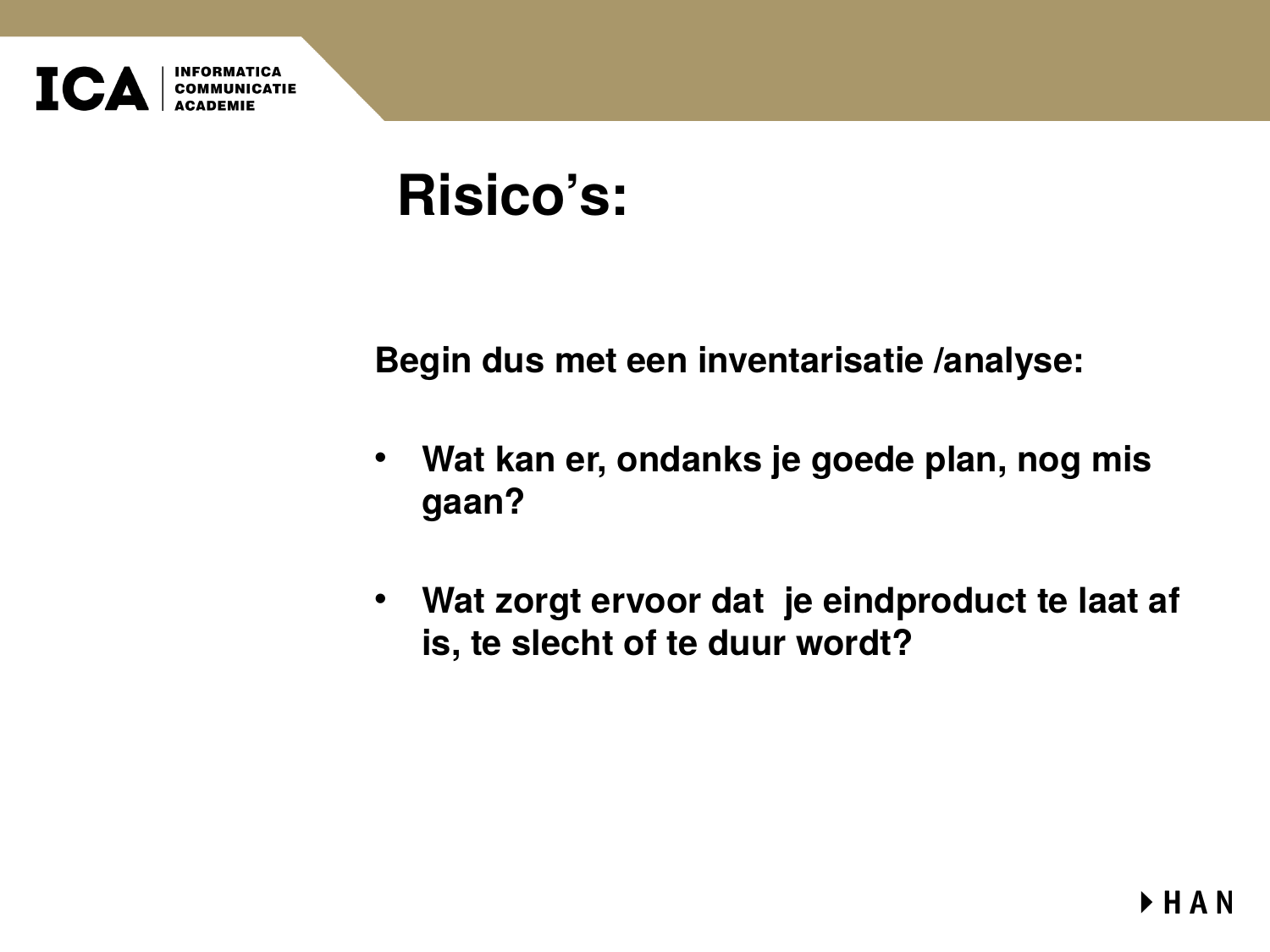

# Risico’s:

Begin dus met een inventarisatie /analyse:

Wat kan er, ondanks je goede plan, nog mis gaan?

Wat zorgt ervoor dat  je eindproduct te laat af is, te slecht of te duur wordt?